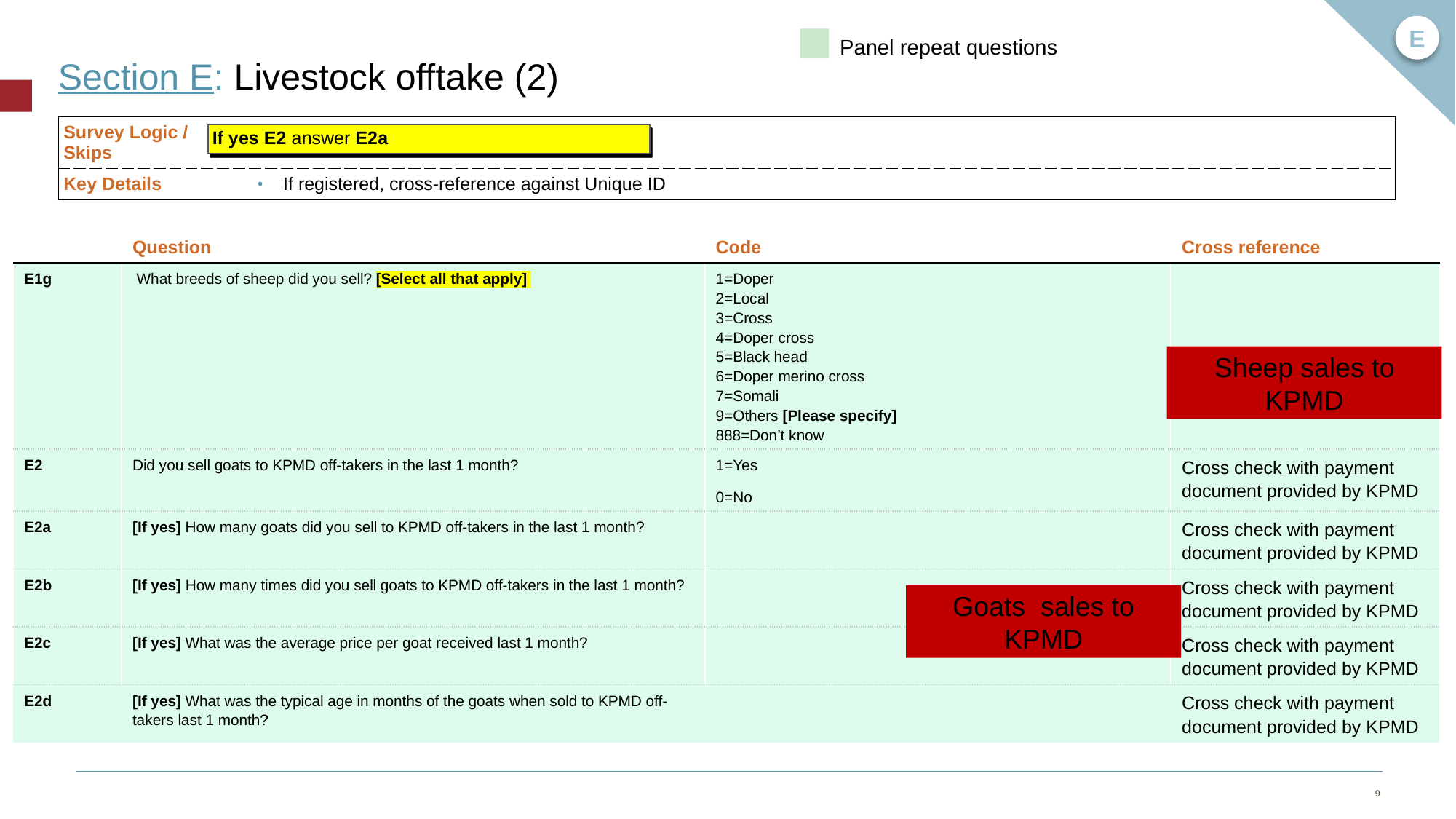

E
Panel repeat questions

# Section E: Livestock offtake (2)
| Survey Logic / Skips |  |
| --- | --- |
| Key Details | If registered, cross-reference against Unique ID |
If yes E2 answer E2a
|  | Question | Code | Cross reference |
| --- | --- | --- | --- |
| E1g | What breeds of sheep did you sell? [Select all that apply] | 1=Doper 2=Local 3=Cross 4=Doper cross 5=Black head 6=Doper merino cross 7=Somali 9=Others [Please specify] 888=Don’t know |  |
| E2 | Did you sell goats to KPMD off-takers in the last 1 month? | 1=Yes 0=No | Cross check with payment document provided by KPMD |
| E2a | [If yes] How many goats did you sell to KPMD off-takers in the last 1 month? |  | Cross check with payment document provided by KPMD |
| E2b | [If yes] How many times did you sell goats to KPMD off-takers in the last 1 month? |  | Cross check with payment document provided by KPMD |
| E2c | [If yes] What was the average price per goat received last 1 month? |  | Cross check with payment document provided by KPMD |
| E2d | [If yes] What was the typical age in months of the goats when sold to KPMD off-takers last 1 month? |  | Cross check with payment document provided by KPMD |
Sheep sales to KPMD
Goats  sales to KPMD